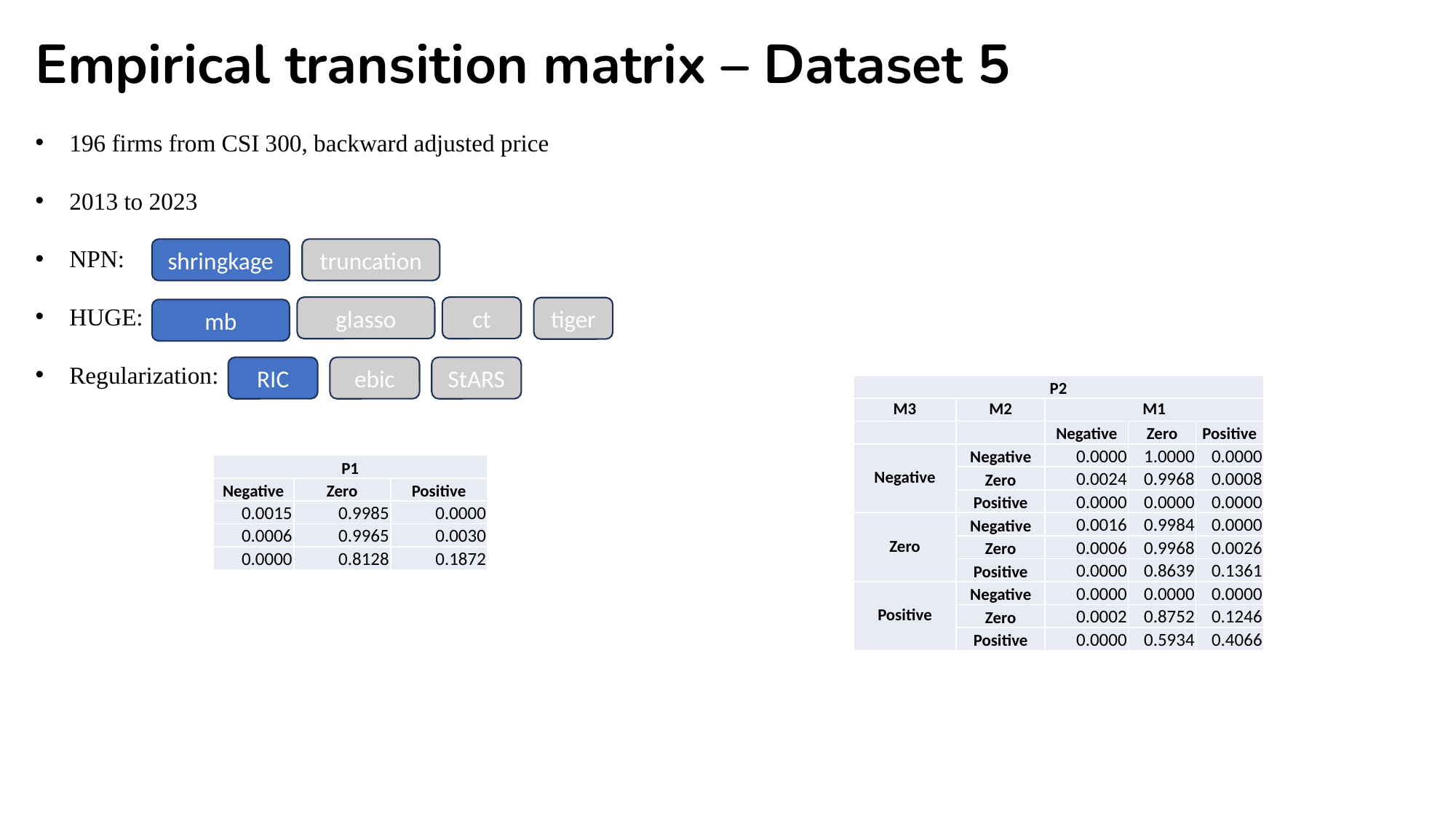

Empirical transition matrix – Dataset 5
196 firms from CSI 300, backward adjusted price

2013 to 2023

NPN:

HUGE:

Regularization:
shringkage
truncation
glasso
ct
tiger
mb
RIC
ebic
StARS
| P2 |  |  |  |  |
| --- | --- | --- | --- | --- |
| M3 | M2 | M1 |  |  |
|  |  | Negative | Zero | Positive |
| Negative | Negative | 0.0000 | 1.0000 | 0.0000 |
|  | Zero | 0.0024 | 0.9968 | 0.0008 |
|  | Positive | 0.0000 | 0.0000 | 0.0000 |
| Zero | Negative | 0.0016 | 0.9984 | 0.0000 |
|  | Zero | 0.0006 | 0.9968 | 0.0026 |
|  | Positive | 0.0000 | 0.8639 | 0.1361 |
| Positive | Negative | 0.0000 | 0.0000 | 0.0000 |
|  | Zero | 0.0002 | 0.8752 | 0.1246 |
|  | Positive | 0.0000 | 0.5934 | 0.4066 |
| P1 |  |  |
| --- | --- | --- |
| Negative | Zero | Positive |
| 0.0015 | 0.9985 | 0.0000 |
| 0.0006 | 0.9965 | 0.0030 |
| 0.0000 | 0.8128 | 0.1872 |